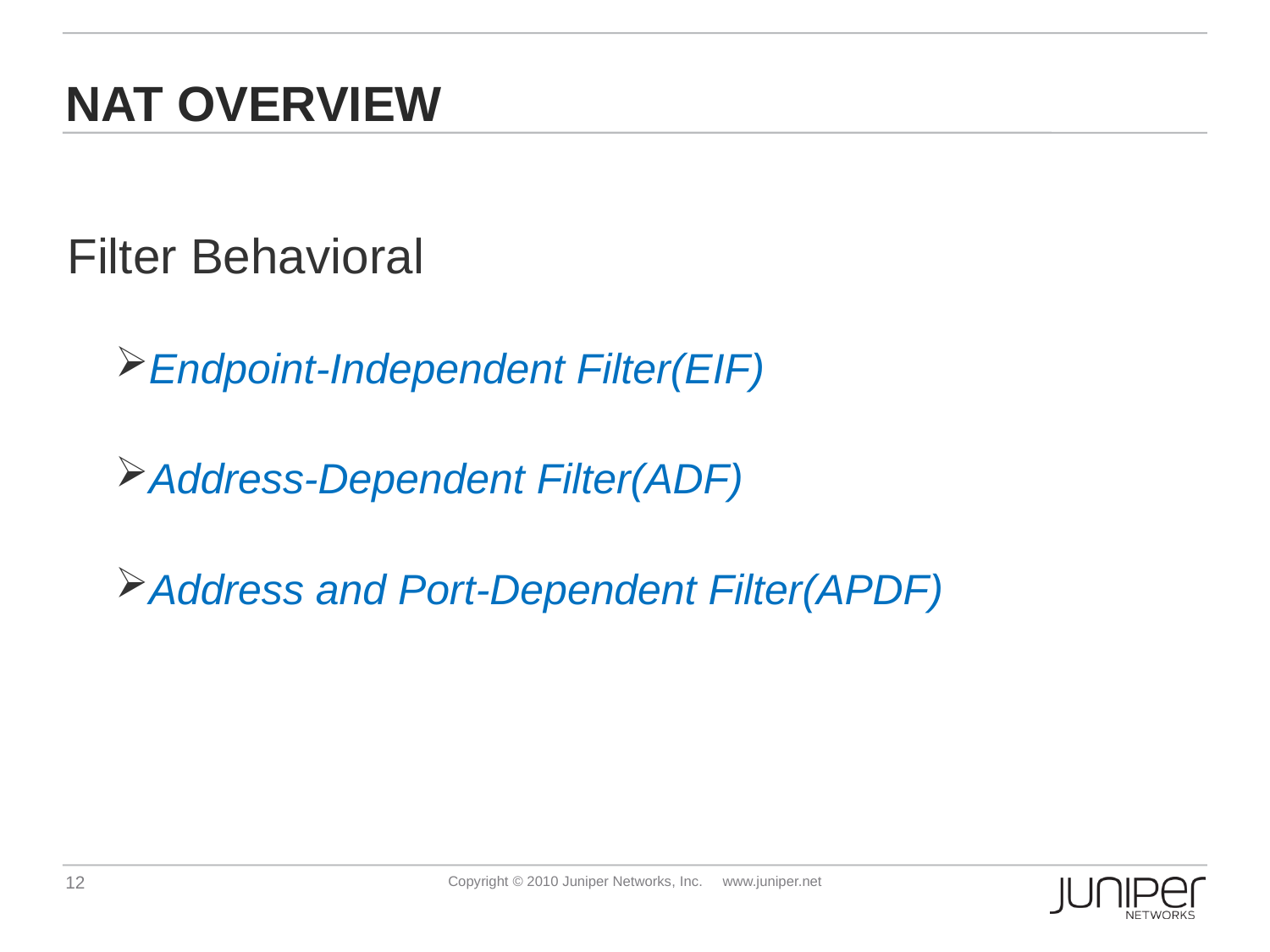

# NAT Overview
Filter Behavioral
Endpoint-Independent Filter(EIF)
Address-Dependent Filter(ADF)
Address and Port-Dependent Filter(APDF)